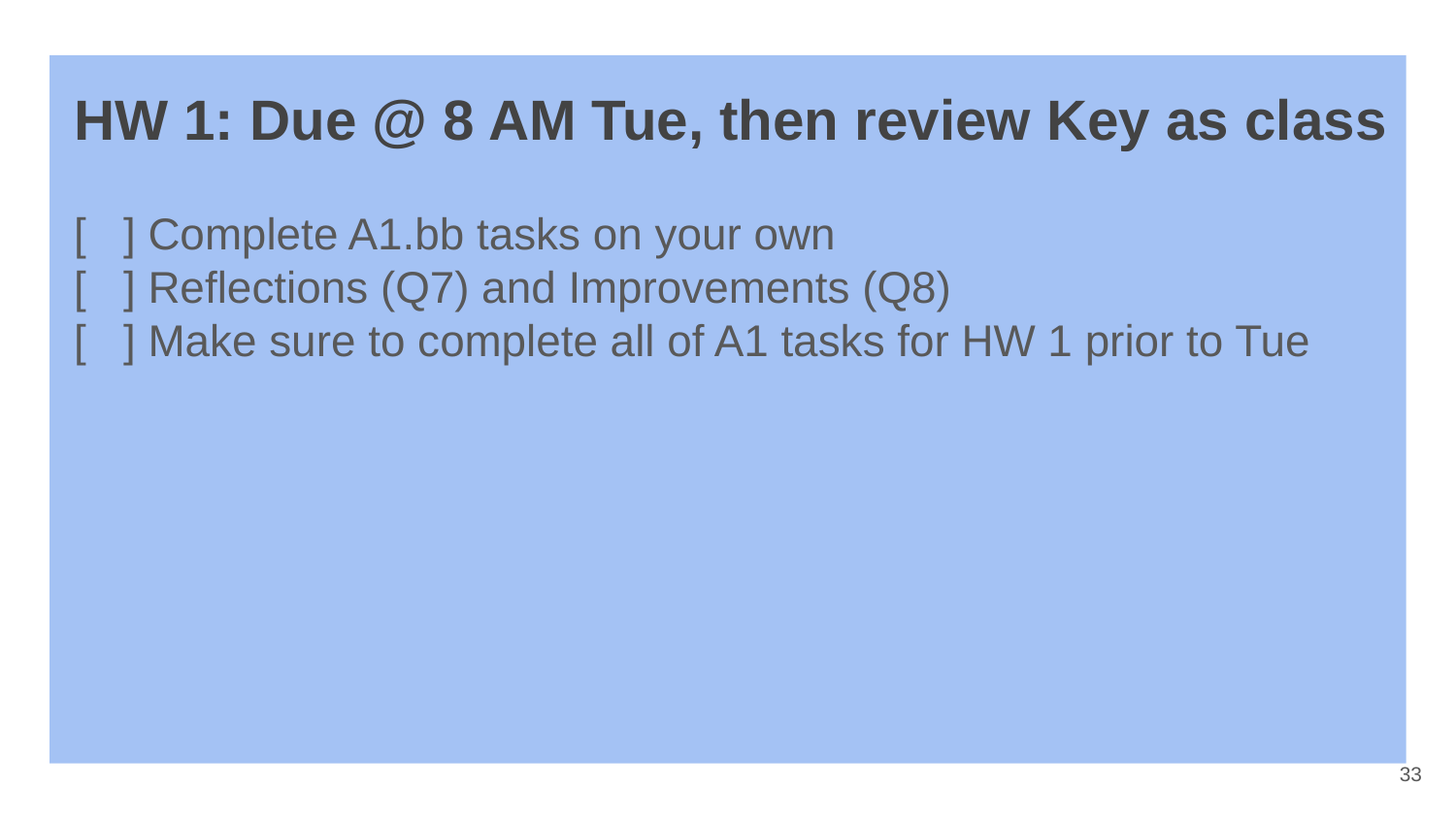

# HW 1: Due @ 8 AM Tue, then review Key as class
[   ] Complete A1.bb tasks on your own
[   ] Reflections (Q7) and Improvements (Q8)
[   ] Make sure to complete all of A1 tasks for HW 1 prior to Tue
33